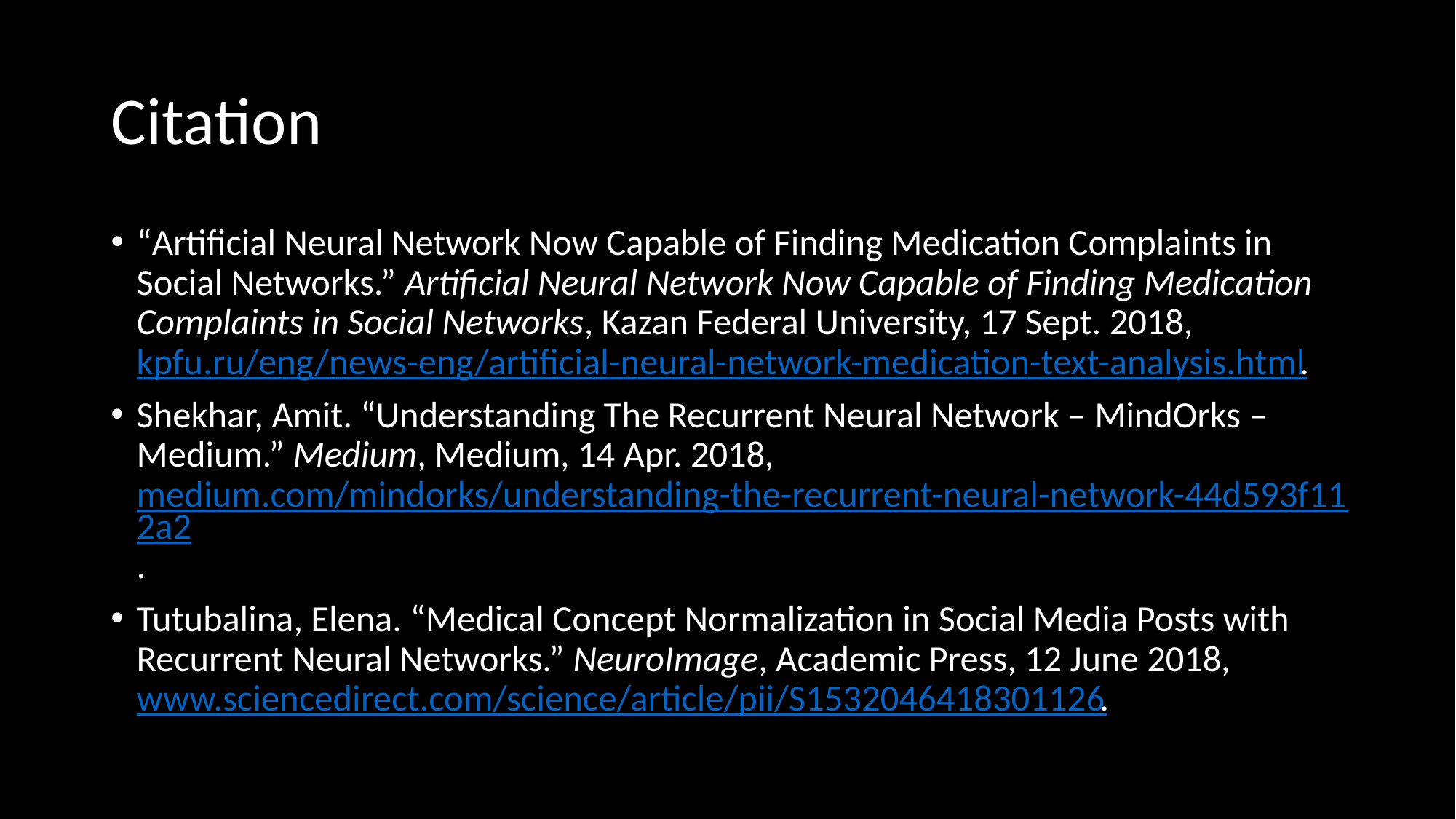

# Citation
“Artificial Neural Network Now Capable of Finding Medication Complaints in Social Networks.” Artificial Neural Network Now Capable of Finding Medication Complaints in Social Networks, Kazan Federal University, 17 Sept. 2018, kpfu.ru/eng/news-eng/artificial-neural-network-medication-text-analysis.html.
Shekhar, Amit. “Understanding The Recurrent Neural Network – MindOrks – Medium.” Medium, Medium, 14 Apr. 2018, medium.com/mindorks/understanding-the-recurrent-neural-network-44d593f112a2.
Tutubalina, Elena. “Medical Concept Normalization in Social Media Posts with Recurrent Neural Networks.” NeuroImage, Academic Press, 12 June 2018, www.sciencedirect.com/science/article/pii/S1532046418301126.